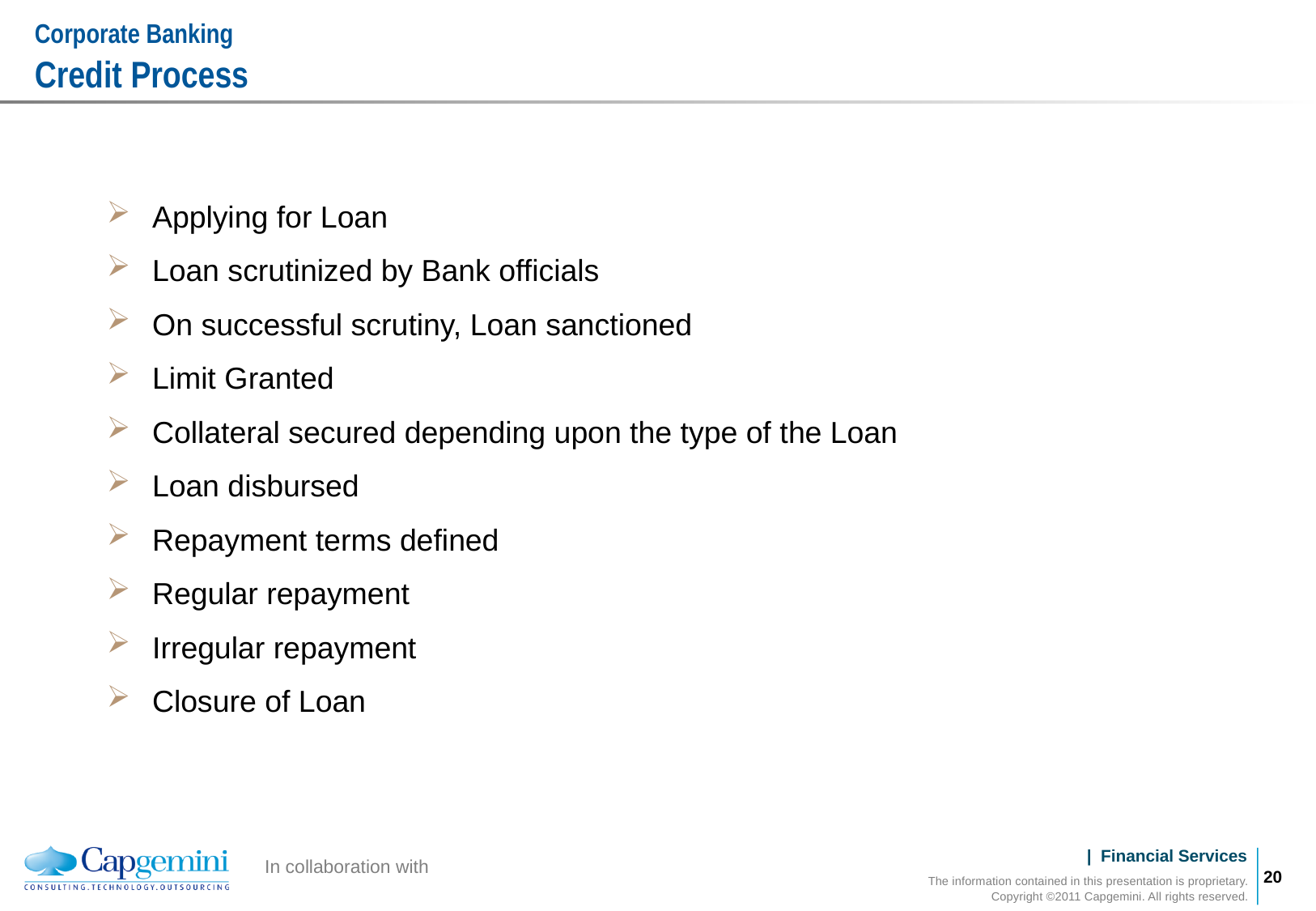

# Corporate Banking Credit Process
Applying for Loan
Loan scrutinized by Bank officials
On successful scrutiny, Loan sanctioned
Limit Granted
Collateral secured depending upon the type of the Loan
Loan disbursed
Repayment terms defined
Regular repayment
Irregular repayment
Closure of Loan